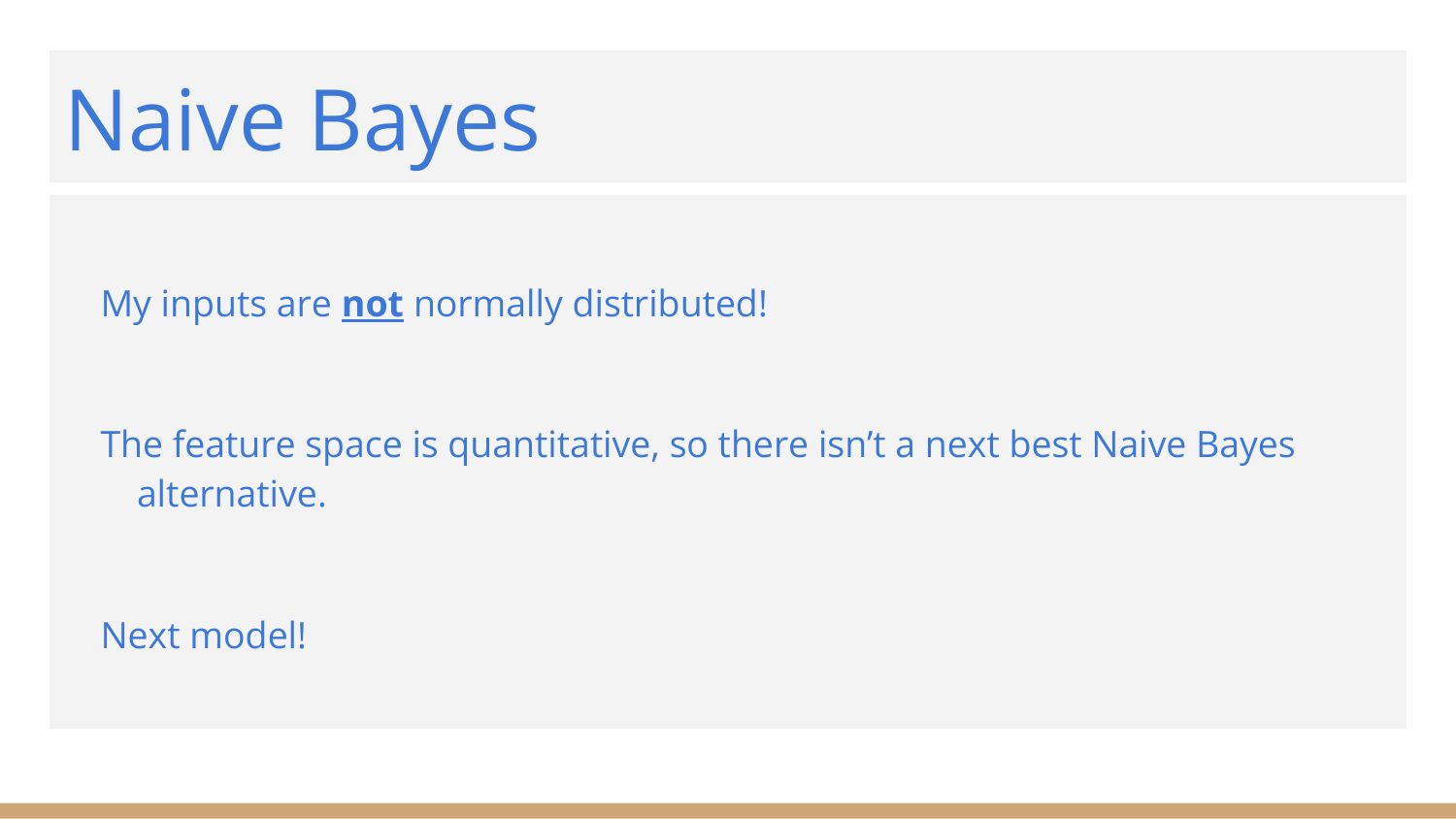

# Naive Bayes

My inputs are not normally distributed!

The feature space is quantitative, so there isn’t a next best Naive Bayes alternative.

Next model!